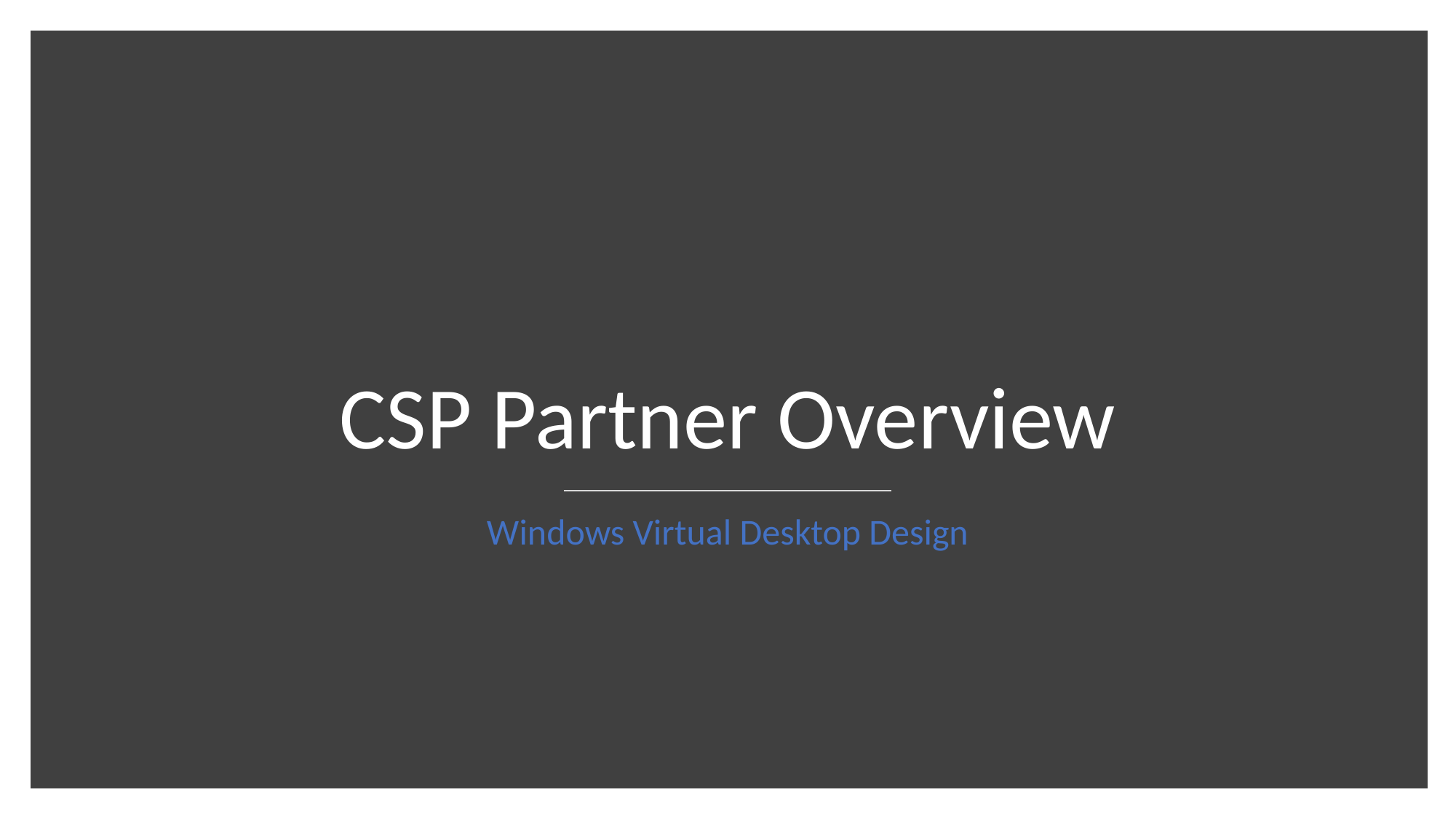

# CSP Partner Overview
Windows Virtual Desktop Design